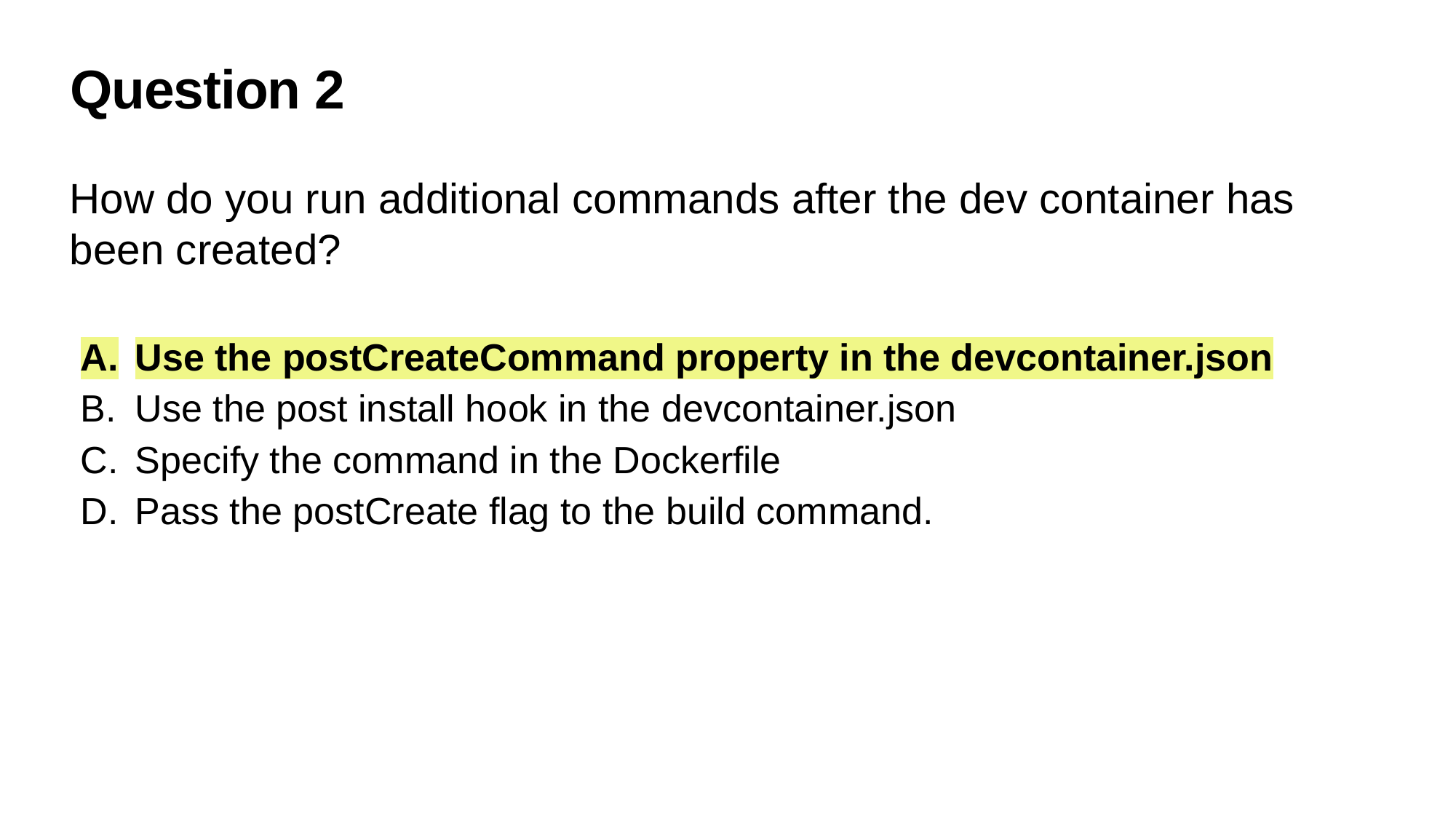

# Question 2
How do you run additional commands after the dev container has been created?
Use the postCreateCommand property in the devcontainer.json
Use the post install hook in the devcontainer.json
Specify the command in the Dockerfile
Pass the postCreate flag to the build command.